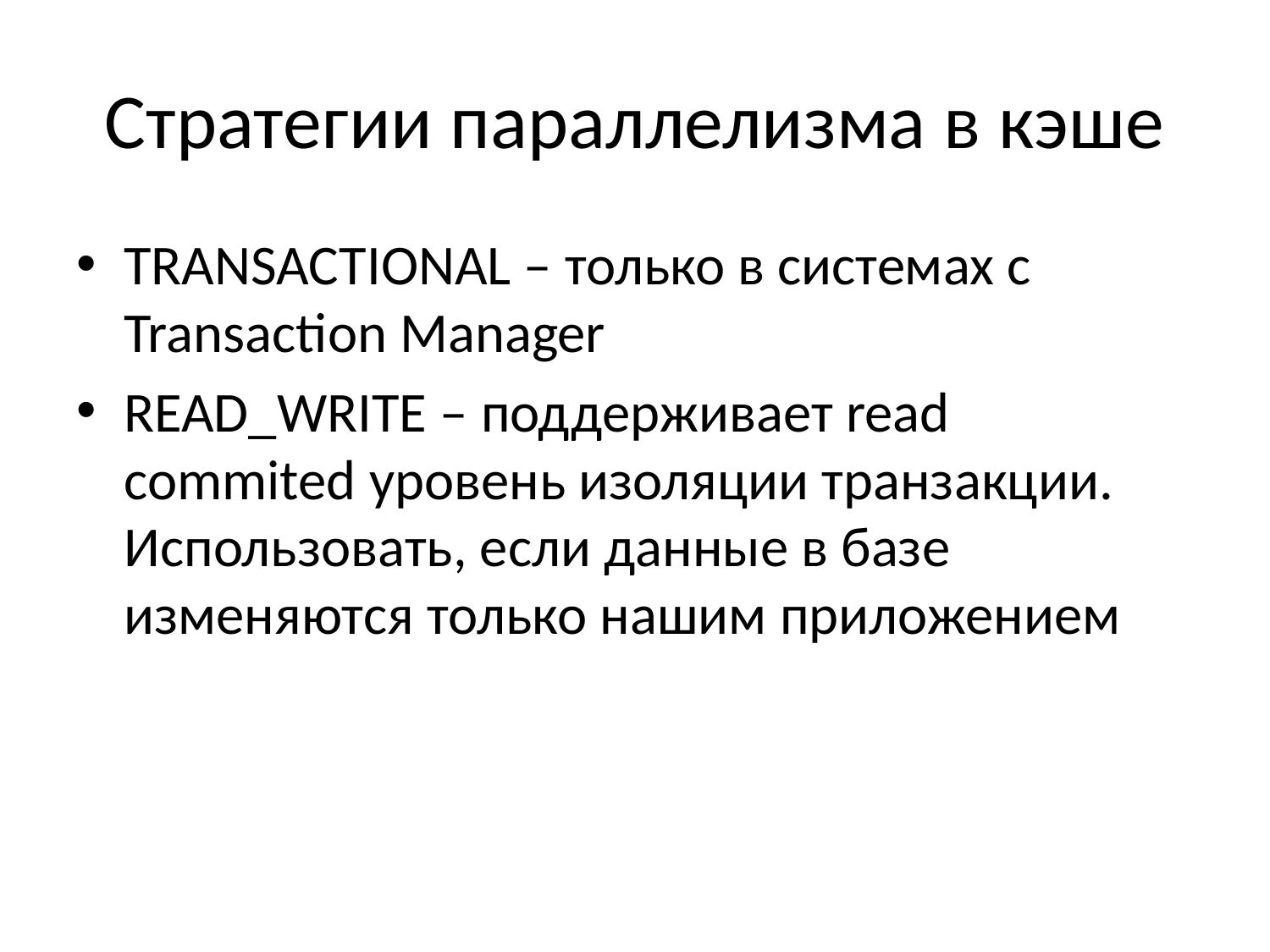

# Стратегии параллелизма в кэше
TRANSACTIONAL – только в системах с Transaction Manager
READ_WRITE – поддерживает read commited уровень изоляции транзакции. Использовать, если данные в базе изменяются только нашим приложением